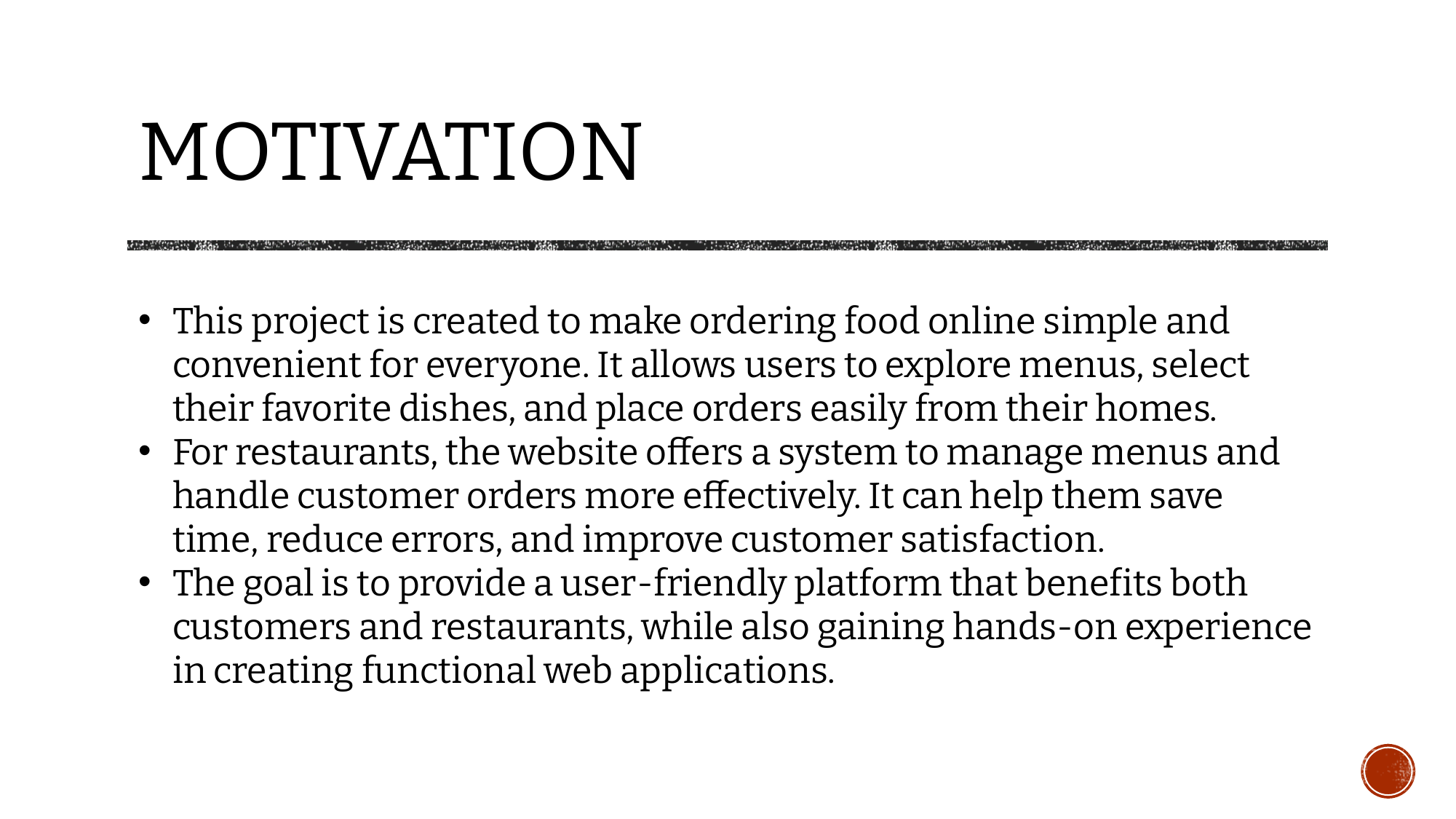

# motivation

### Chart

| Category |
|---|
This project is created to make ordering food online simple and convenient for everyone. It allows users to explore menus, select their favorite dishes, and place orders easily from their homes.
For restaurants, the website offers a system to manage menus and handle customer orders more effectively. It can help them save time, reduce errors, and improve customer satisfaction.
The goal is to provide a user-friendly platform that benefits both customers and restaurants, while also gaining hands-on experience in creating functional web applications.